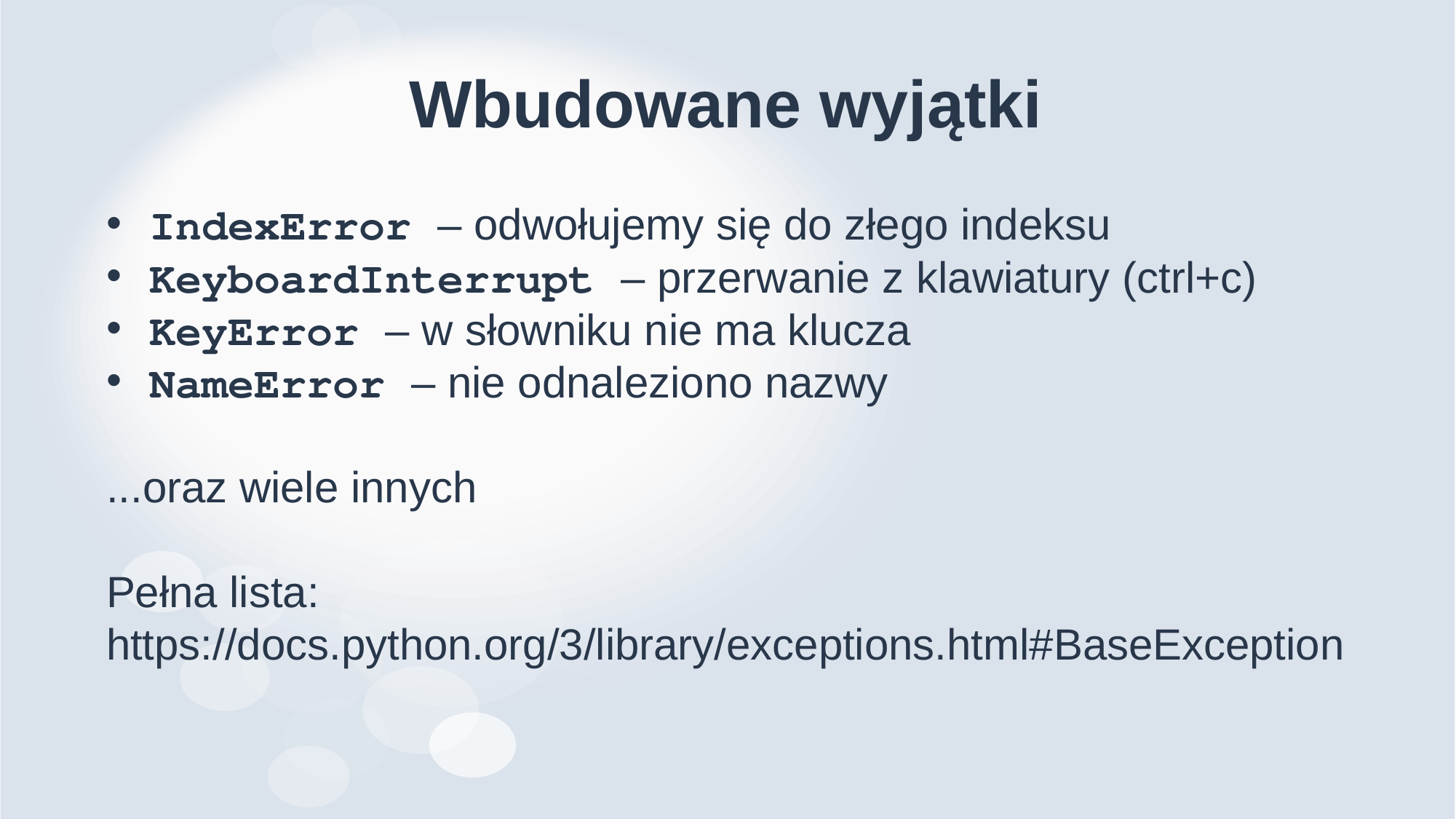

# Wbudowane wyjątki
IndexError – odwołujemy się do złego indeksu
KeyboardInterrupt – przerwanie z klawiatury (ctrl+c)
KeyError – w słowniku nie ma klucza
NameError – nie odnaleziono nazwy

...oraz wiele innych

Pełna lista: https://docs.python.org/3/library/exceptions.html#BaseException